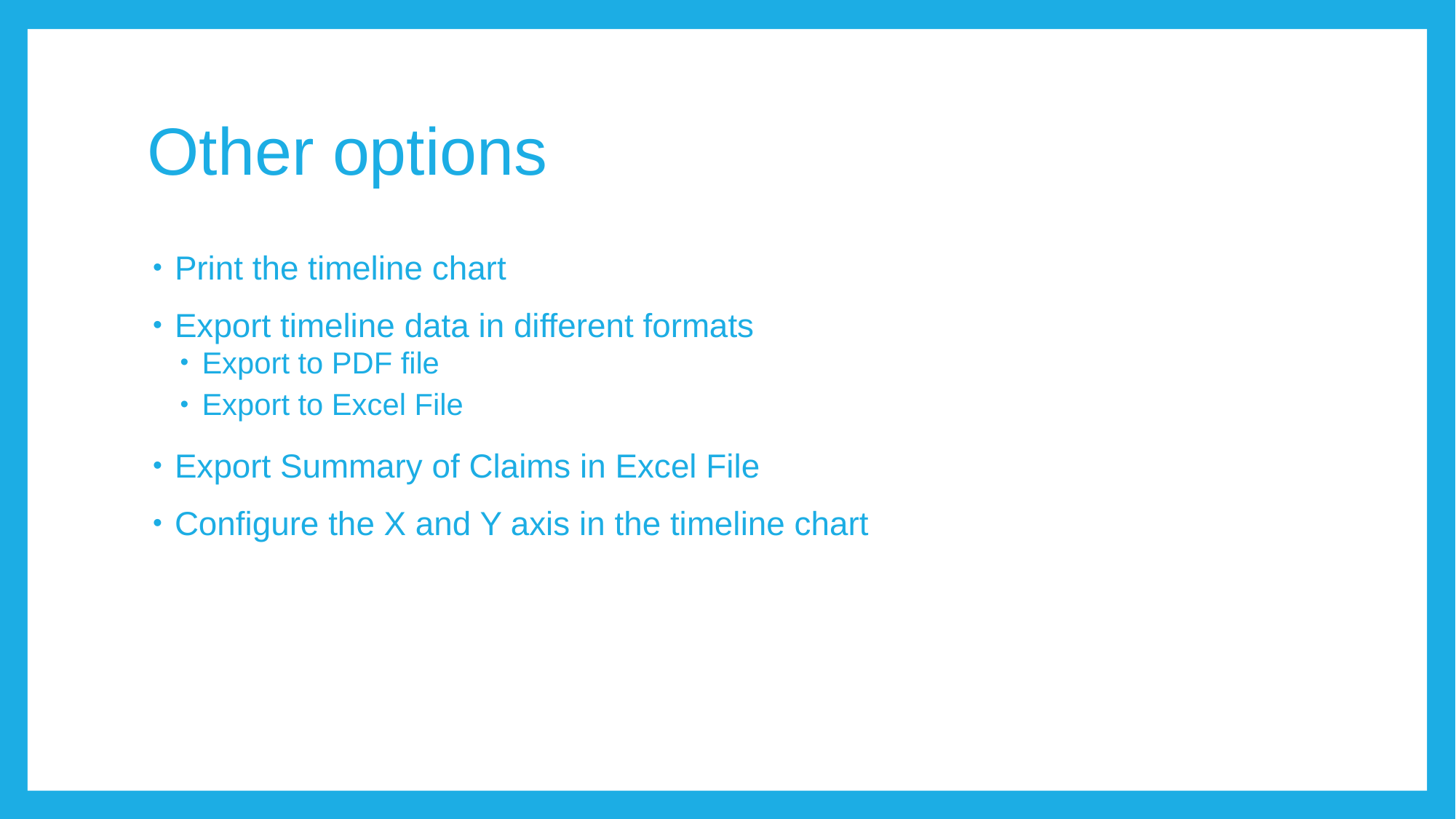

# Other options
Print the timeline chart
Export timeline data in different formats
Export to PDF file
Export to Excel File
Export Summary of Claims in Excel File
Configure the X and Y axis in the timeline chart